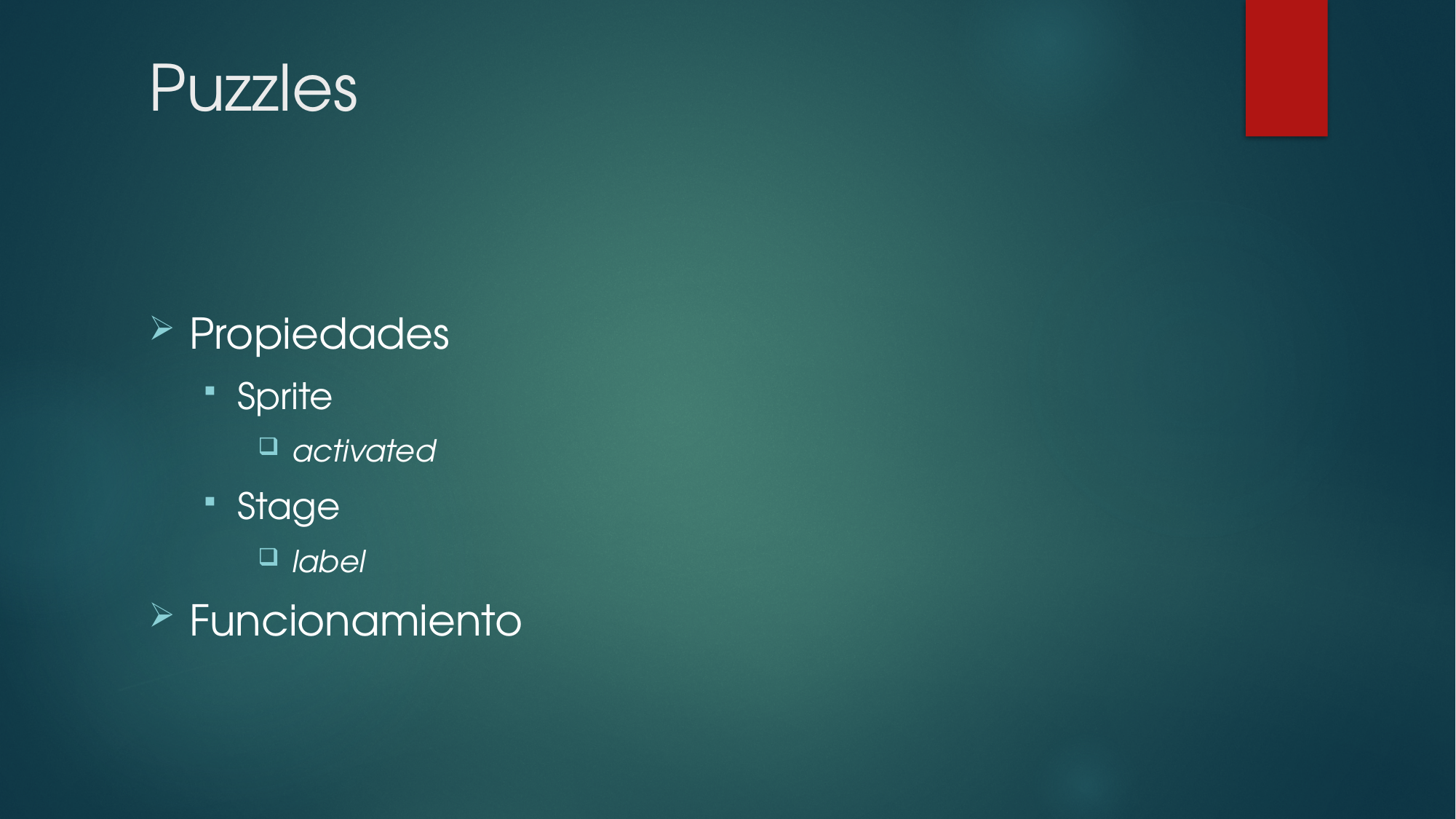

# Puzzles
Propiedades
Sprite
activated
Stage
label
Funcionamiento